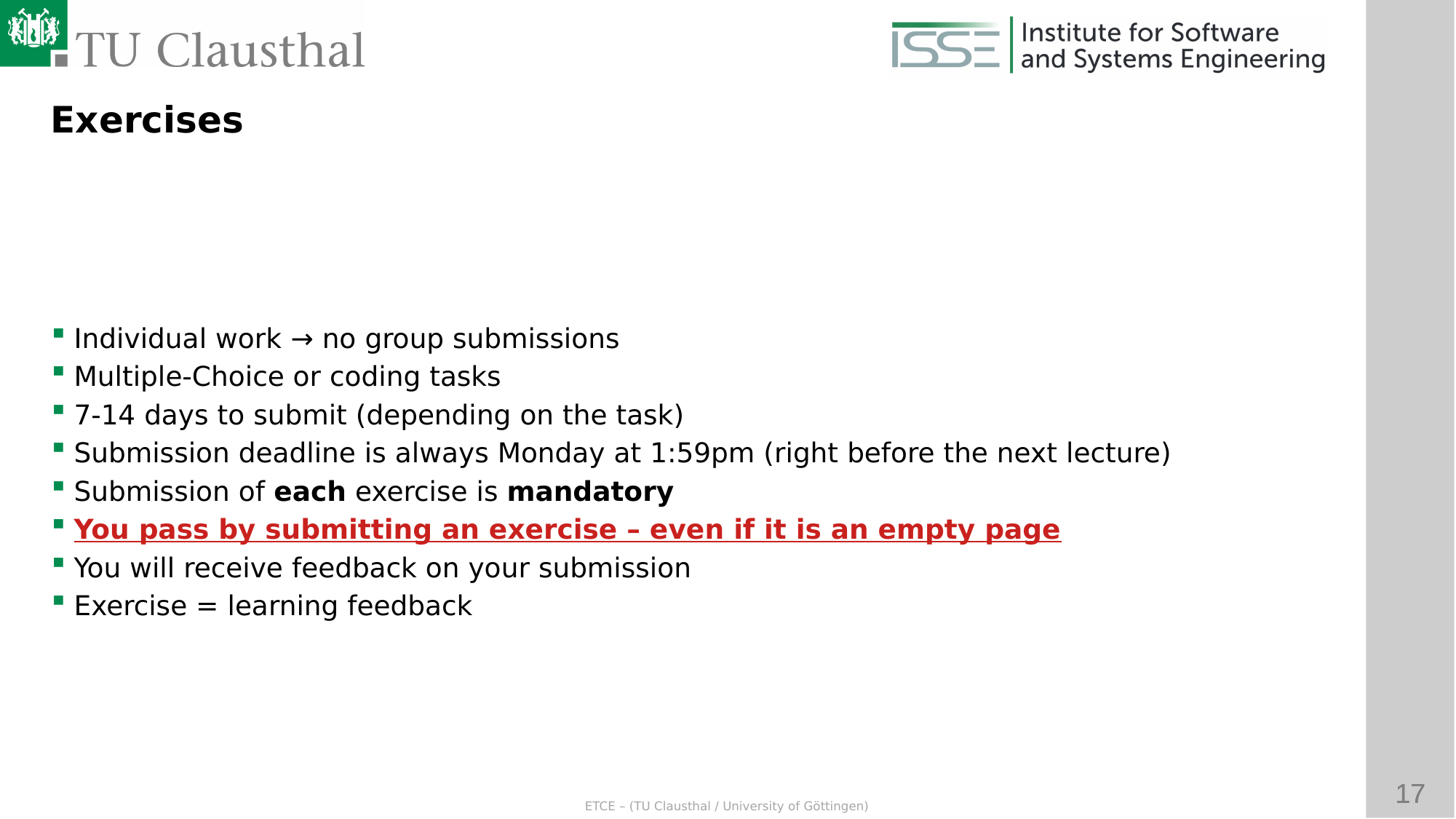

Exercises

Individual work → no group submissions
Multiple-Choice or coding tasks
7-14 days to submit (depending on the task)
Submission deadline is always Monday at 1:59pm (right before the next lecture)
Submission of each exercise is mandatory
You pass by submitting an exercise – even if it is an empty page
You will receive feedback on your submission
Exercise = learning feedback